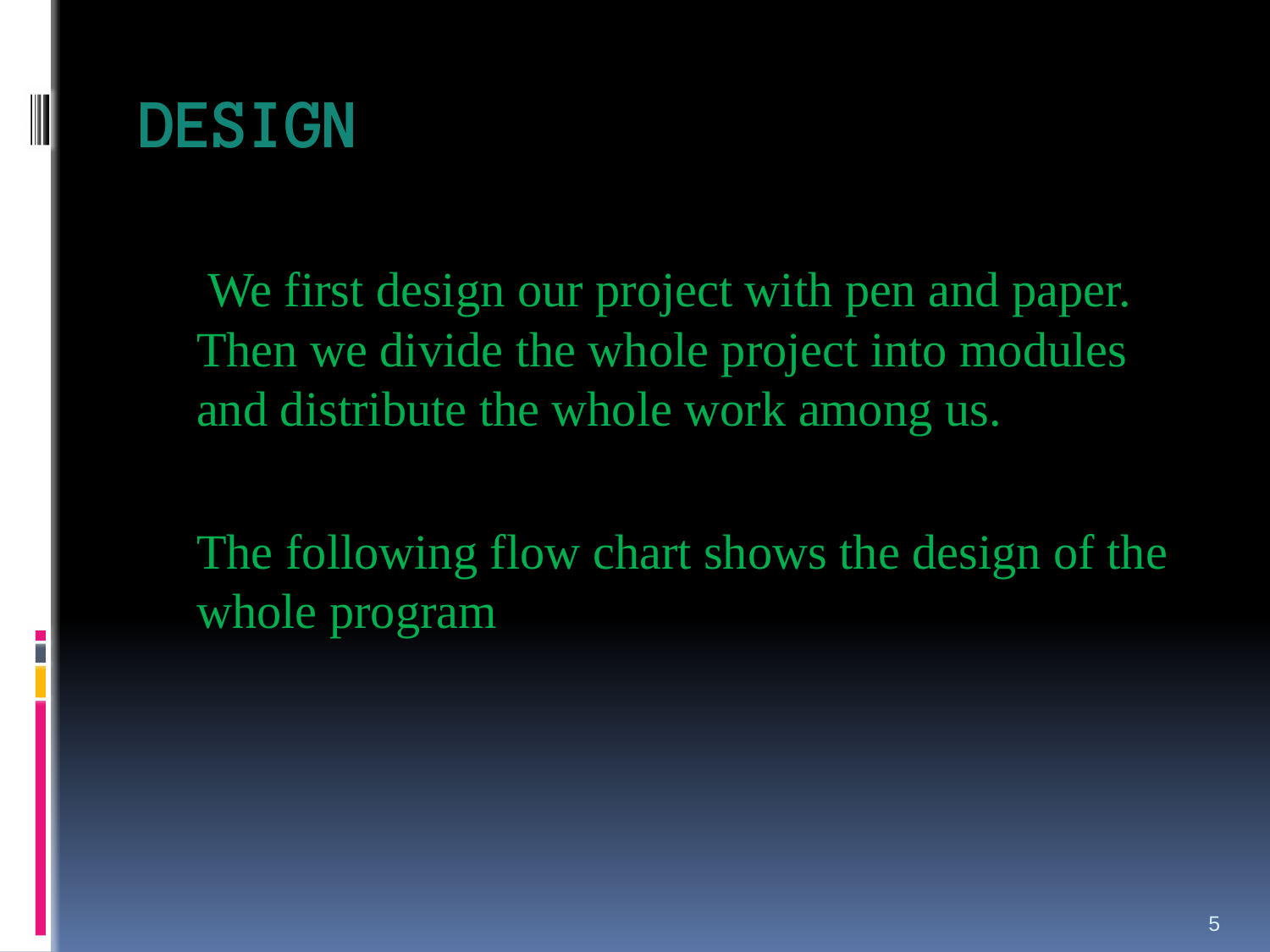

# DESIGN
    We first design our project with pen and paper. Then we divide the whole project into modules and distribute the whole work among us.

	The following flow chart shows the design of the whole program
5